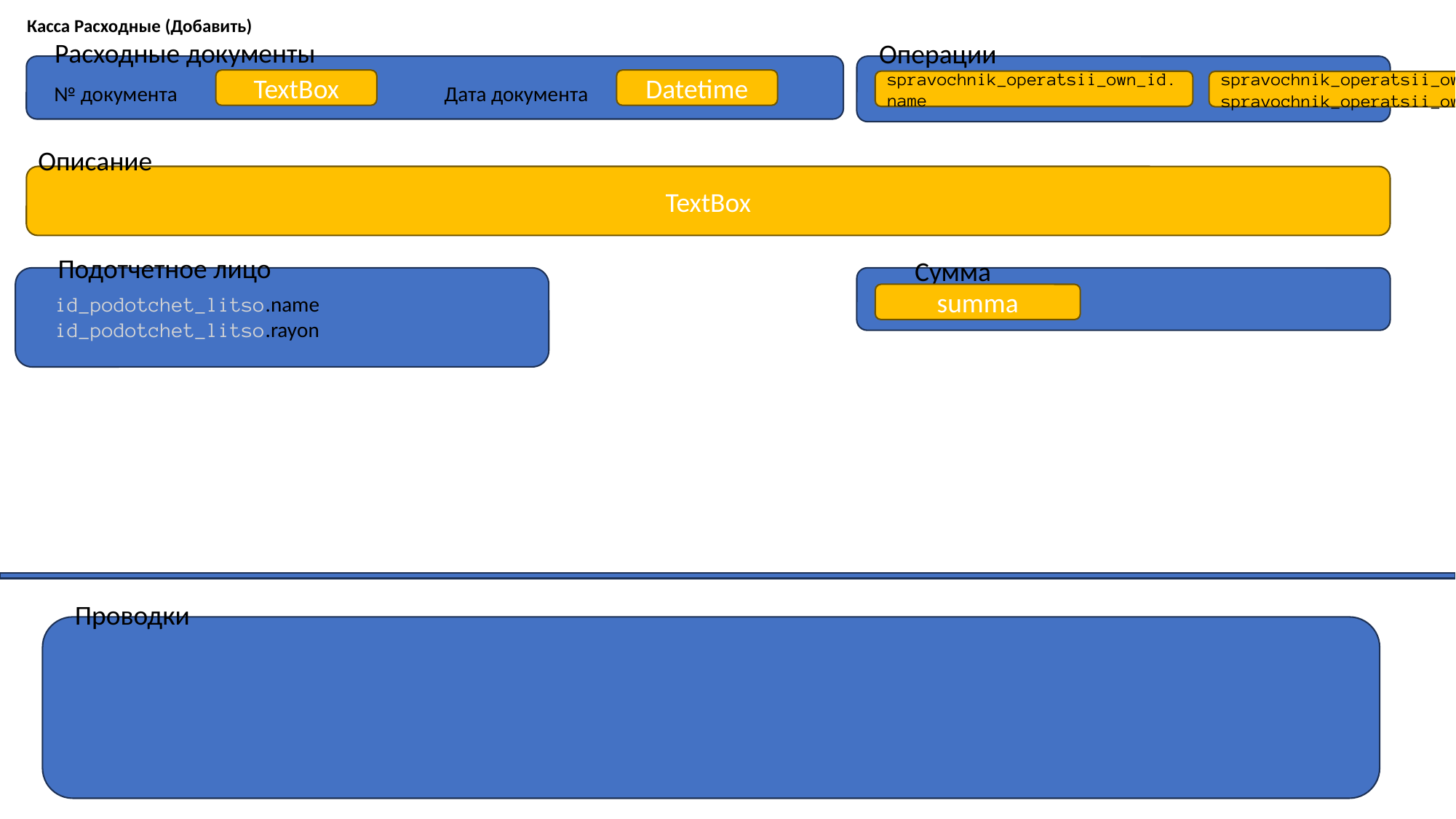

Касса Расходные (Добавить)
Расходные документы
Операции

TextBox
Datetime
spravochnik_operatsii_own_id.name
spravochnik_operatsii_own_id.schet / spravochnik_operatsii_own_id.subschet
№ документа
Дата документа
Описание
TextBox
Подотчетное лицо
Сумма

summa
id_podotchet_litso.name
id_podotchet_litso.rayon

Проводки